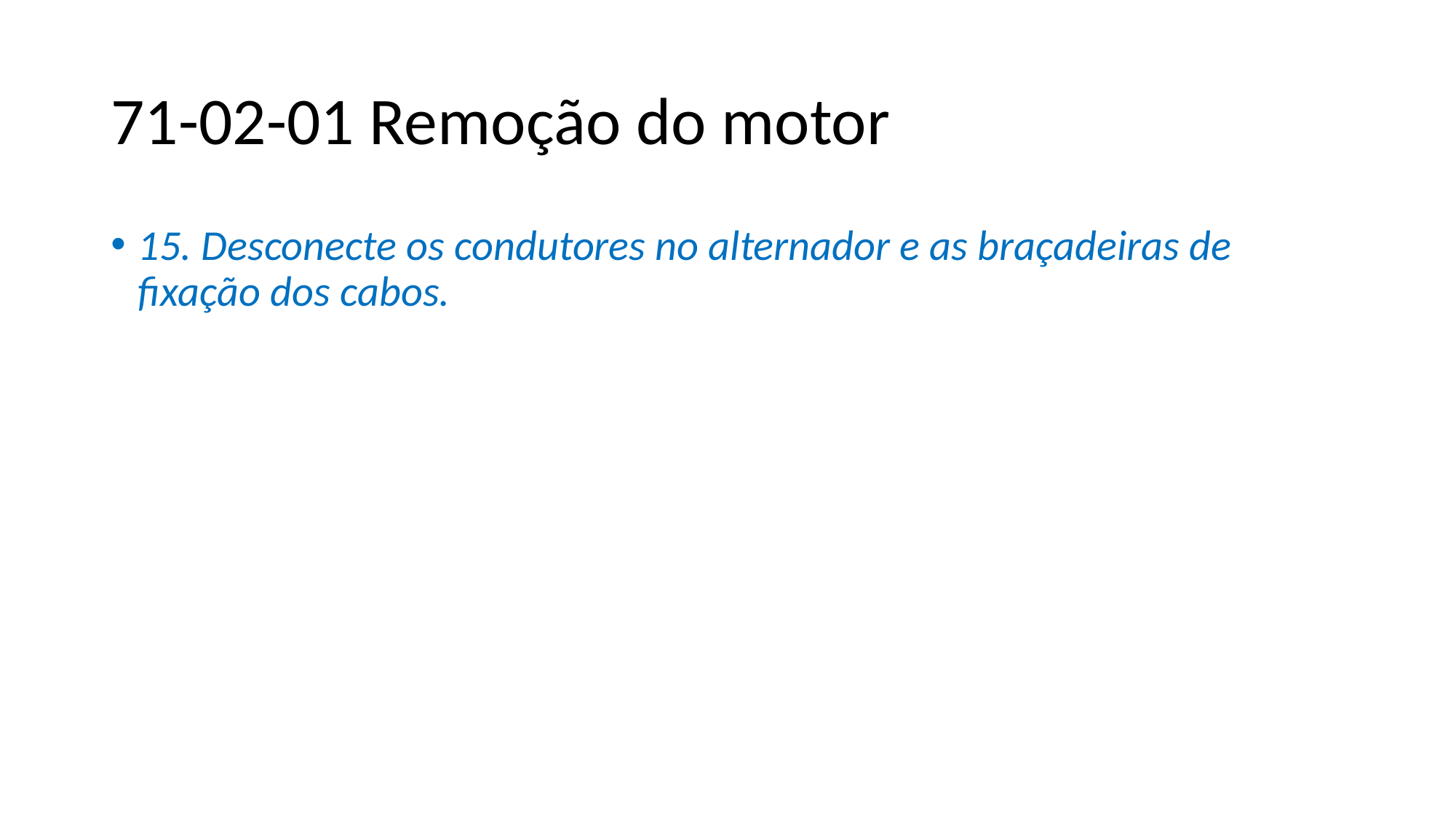

# 71-02-01 Remoção do motor
15. Desconecte os condutores no alternador e as braçadeiras de fixação dos cabos.